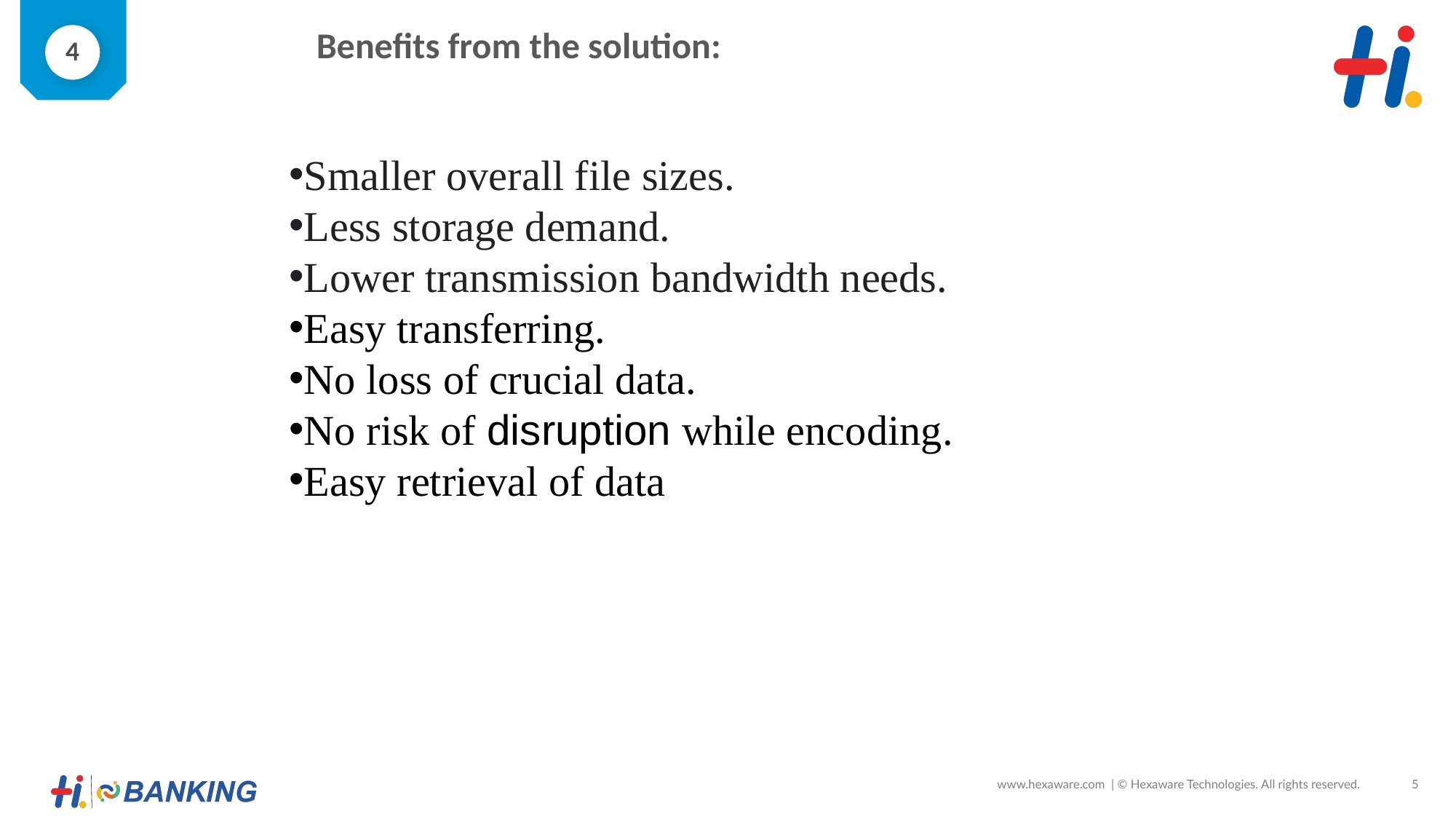

# Benefits from the solution:
4
Smaller overall file sizes.
Less storage demand.
Lower transmission bandwidth needs.
Easy transferring.
No loss of crucial data.
No risk of disruption while encoding.
Easy retrieval of data